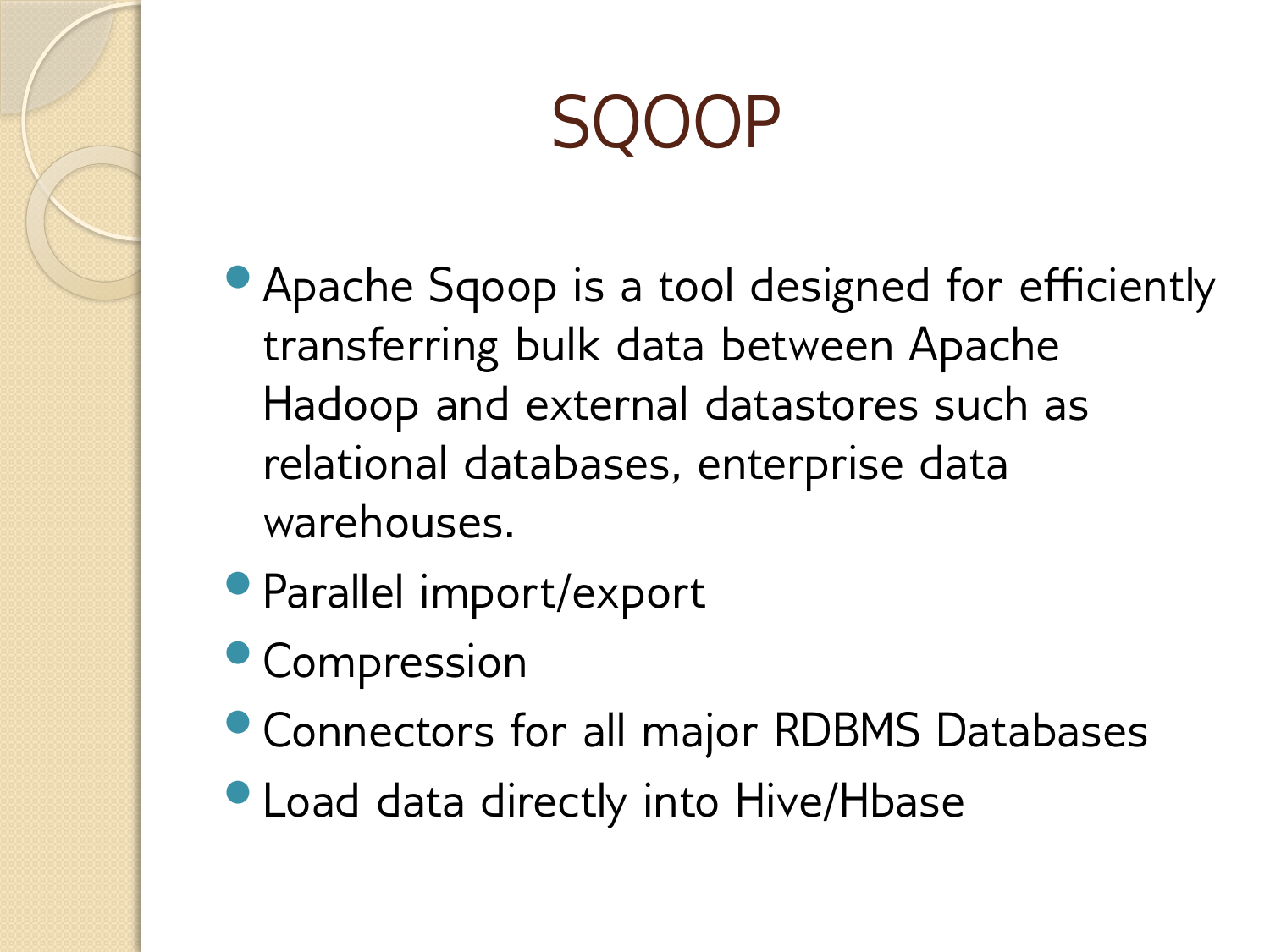

# SQOOP
Apache Sqoop is a tool designed for efficiently transferring bulk data between Apache Hadoop and external datastores such as relational databases, enterprise data warehouses.
Parallel import/export
Compression
Connectors for all major RDBMS Databases
Load data directly into Hive/Hbase